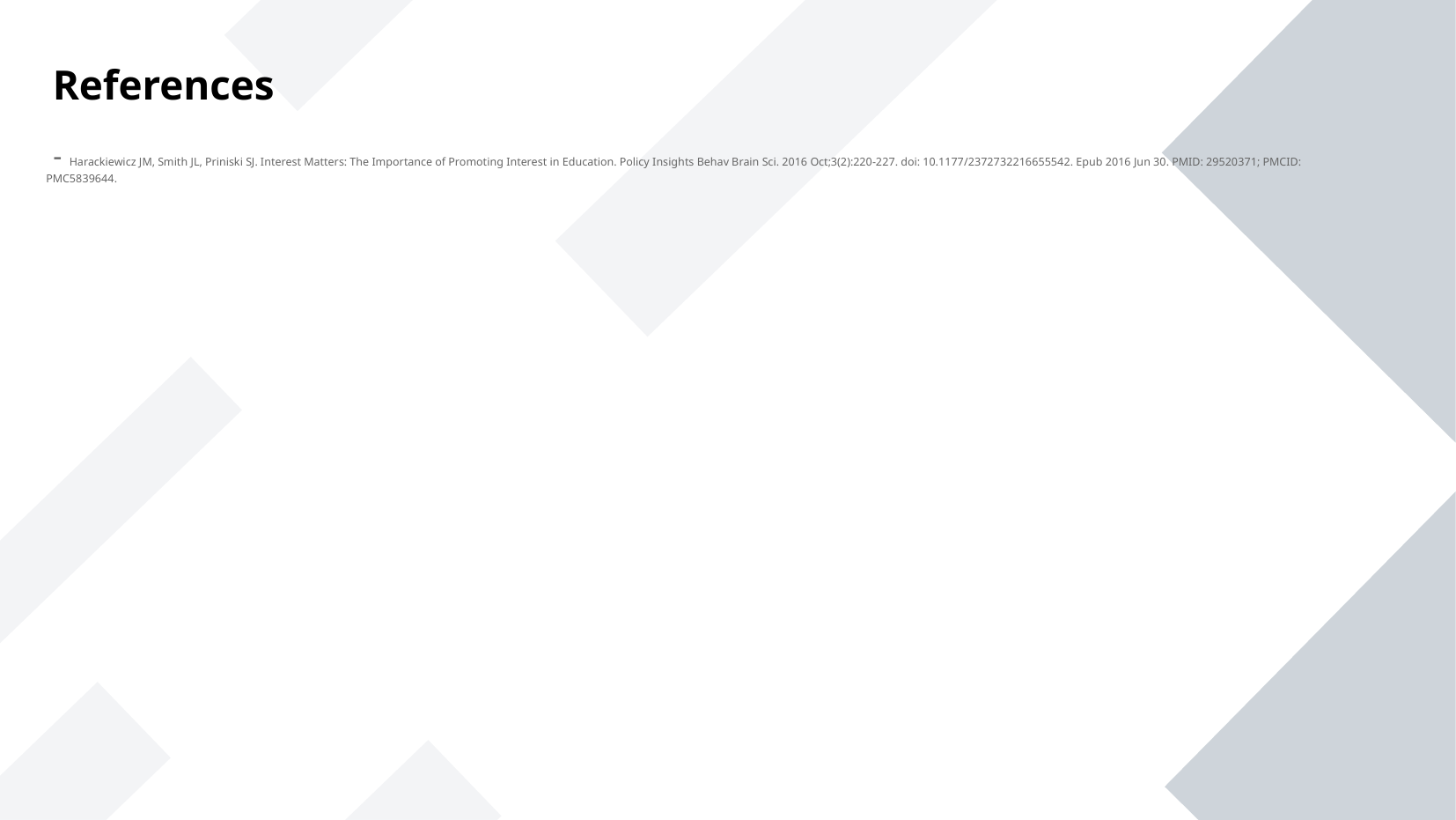

References
 - Harackiewicz JM, Smith JL, Priniski SJ. Interest Matters: The Importance of Promoting Interest in Education. Policy Insights Behav Brain Sci. 2016 Oct;3(2):220-227. doi: 10.1177/2372732216655542. Epub 2016 Jun 30. PMID: 29520371; PMCID: PMC5839644.